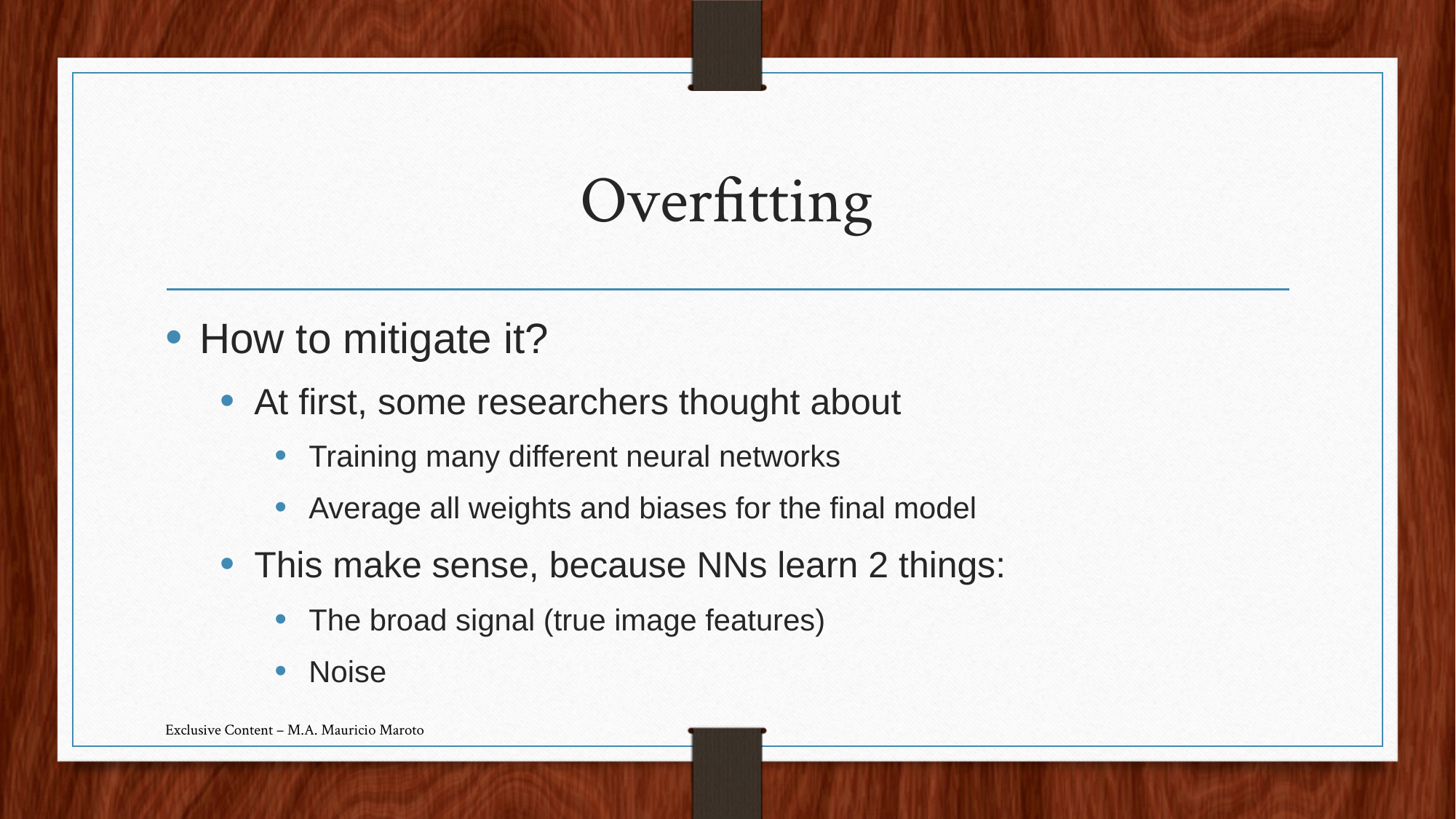

# Overfitting
How to mitigate it?
At first, some researchers thought about
Training many different neural networks
Average all weights and biases for the final model
This make sense, because NNs learn 2 things:
The broad signal (true image features)
Noise
Exclusive Content – M.A. Mauricio Maroto